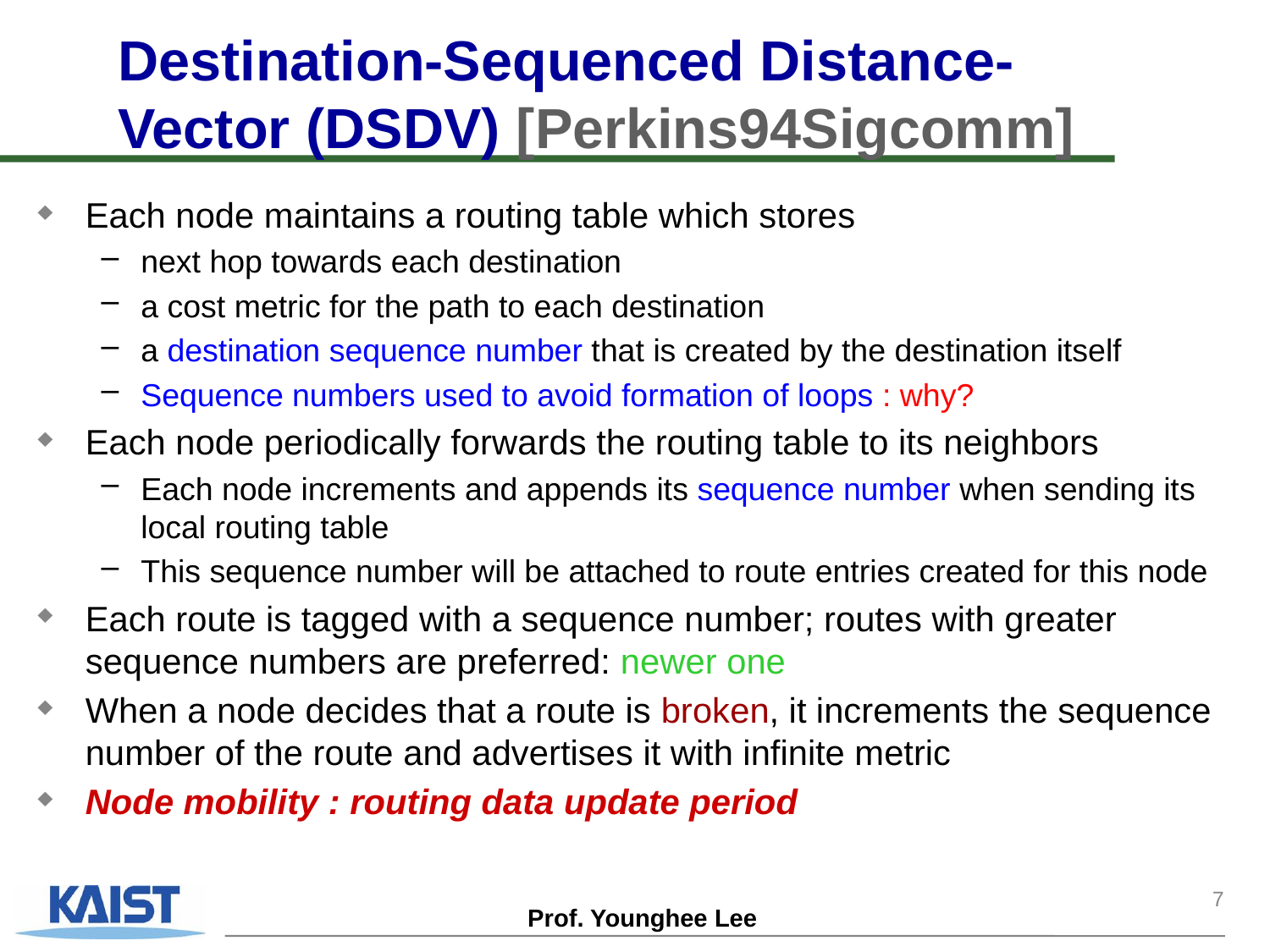

# Destination-Sequenced Distance-Vector (DSDV) [Perkins94Sigcomm]
Each node maintains a routing table which stores
next hop towards each destination
a cost metric for the path to each destination
a destination sequence number that is created by the destination itself
Sequence numbers used to avoid formation of loops : why?
Each node periodically forwards the routing table to its neighbors
Each node increments and appends its sequence number when sending its local routing table
This sequence number will be attached to route entries created for this node
Each route is tagged with a sequence number; routes with greater sequence numbers are preferred: newer one
When a node decides that a route is broken, it increments the sequence number of the route and advertises it with infinite metric
Node mobility : routing data update period
7